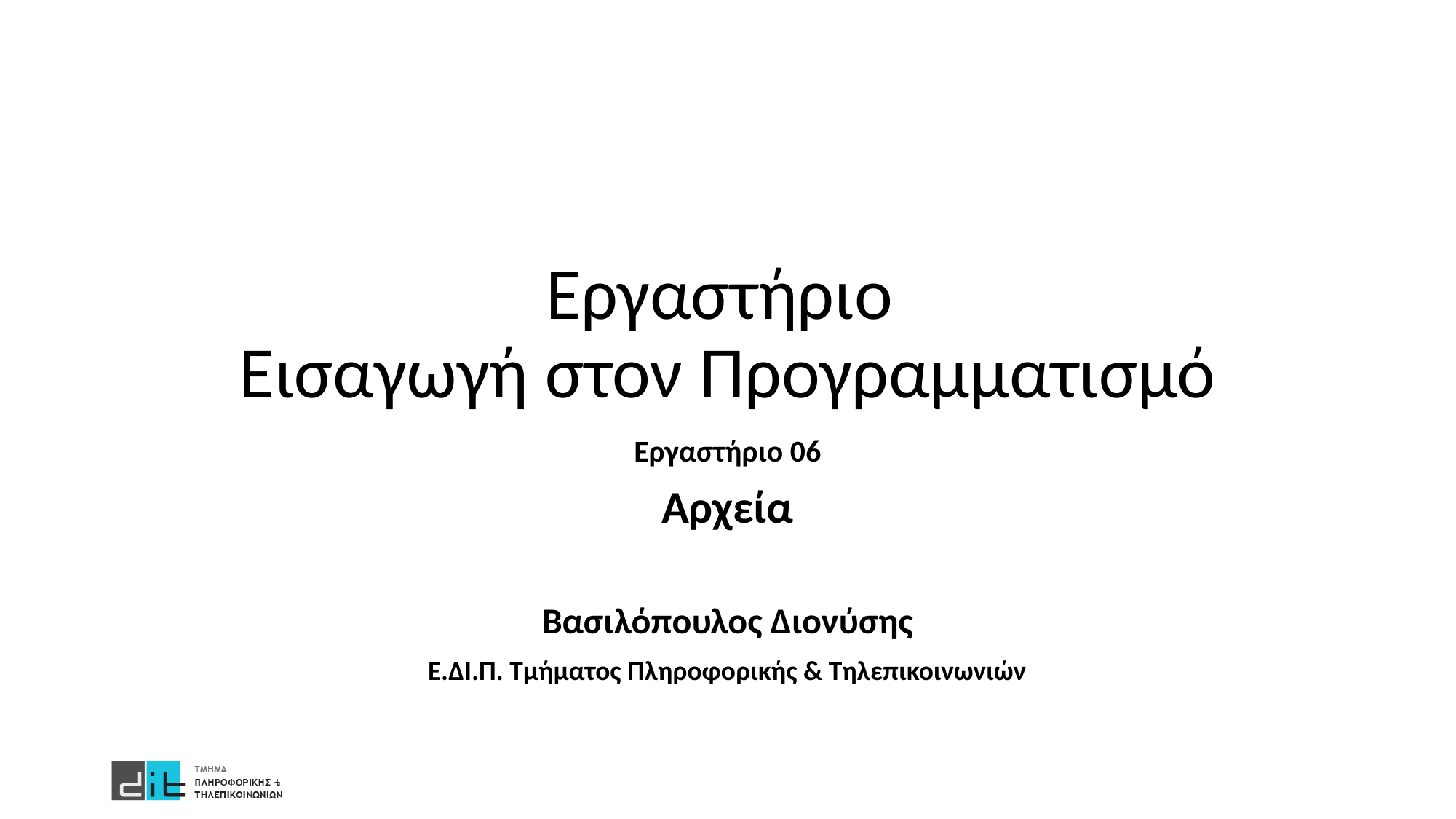

# Εργαστήριο Εισαγωγή στον Προγραμματισμό
Εργαστήριο 06
Αρχεία

Βασιλόπουλος Διονύσης
Ε.ΔΙ.Π. Τμήματος Πληροφορικής & Τηλεπικοινωνιών